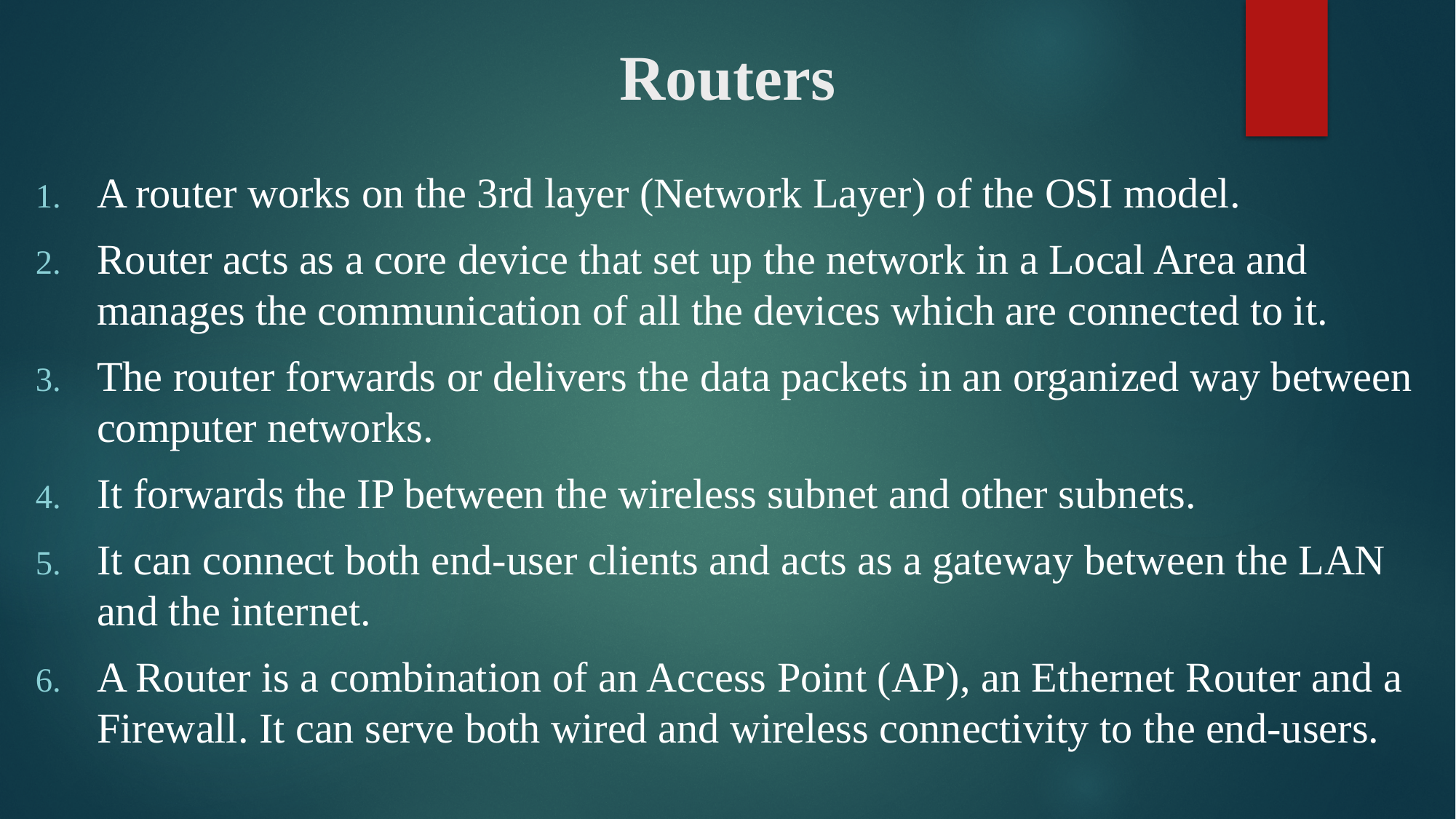

# Routers
A router works on the 3rd layer (Network Layer) of the OSI model.
Router acts as a core device that set up the network in a Local Area and manages the communication of all the devices which are connected to it.
The router forwards or delivers the data packets in an organized way between computer networks.
It forwards the IP between the wireless subnet and other subnets.
It can connect both end-user clients and acts as a gateway between the LAN and the internet.
A Router is a combination of an Access Point (AP), an Ethernet Router and a Firewall. It can serve both wired and wireless connectivity to the end-users.